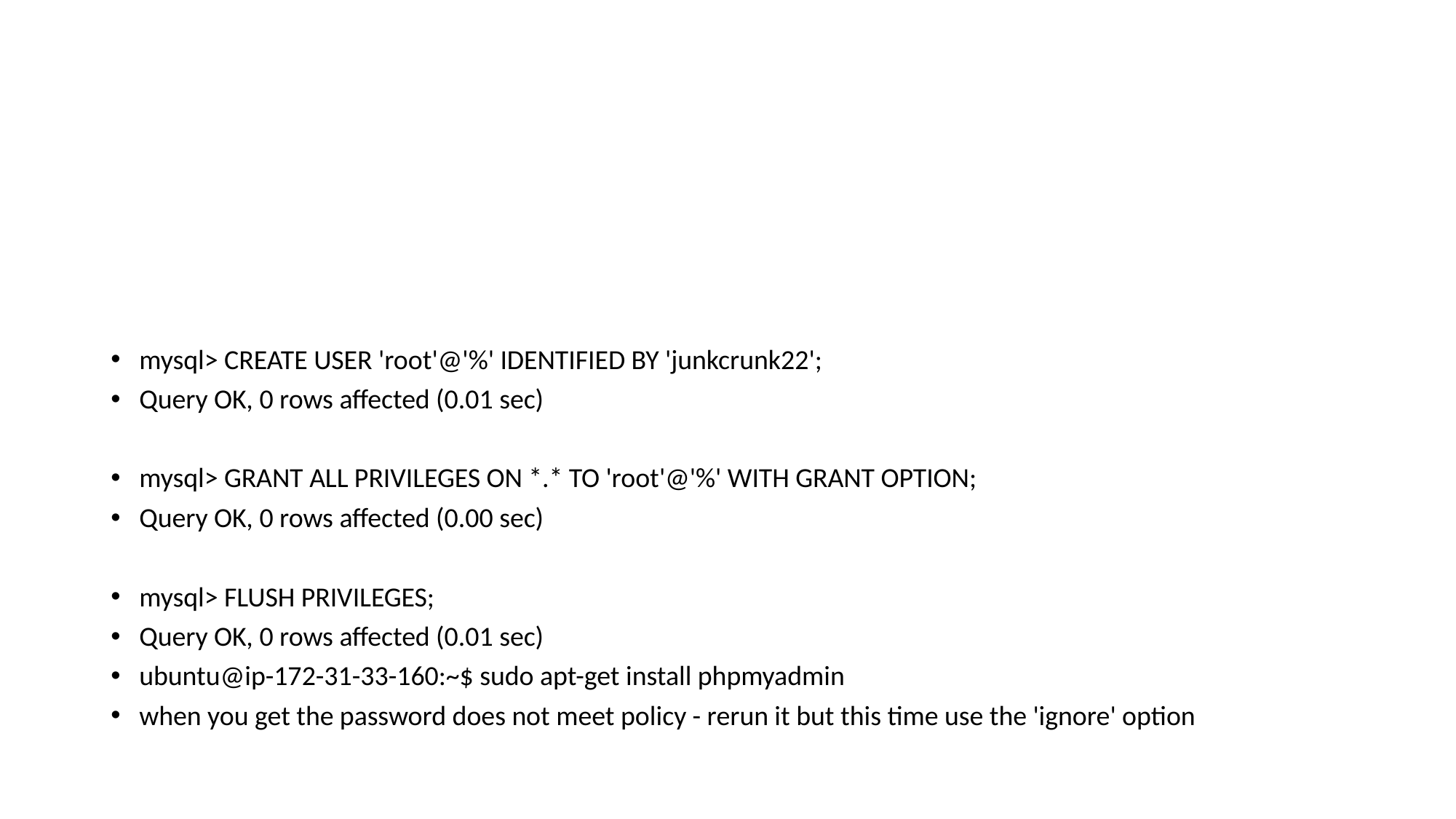

#

mysql> CREATE USER 'root'@'%' IDENTIFIED BY 'junkcrunk22';
Query OK, 0 rows affected (0.01 sec)

mysql> GRANT ALL PRIVILEGES ON *.* TO 'root'@'%' WITH GRANT OPTION;
Query OK, 0 rows affected (0.00 sec)

mysql> FLUSH PRIVILEGES;
Query OK, 0 rows affected (0.01 sec)
ubuntu@ip-172-31-33-160:~$ sudo apt-get install phpmyadmin
when you get the password does not meet policy - rerun it but this time use the 'ignore' option